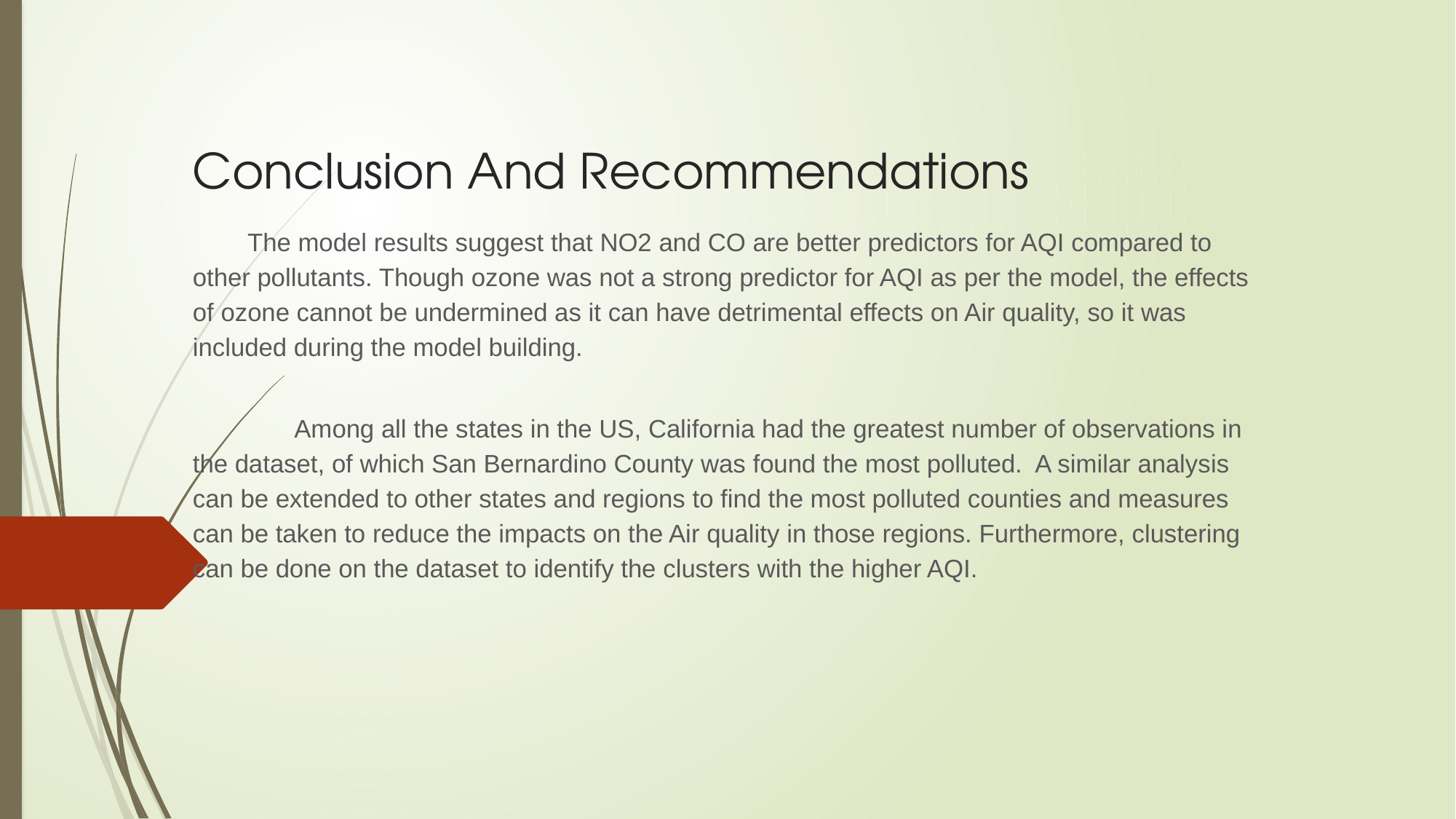

# Conclusion And Recommendations
The model results suggest that NO2 and CO are better predictors for AQI compared to other pollutants. Though ozone was not a strong predictor for AQI as per the model, the effects of ozone cannot be undermined as it can have detrimental effects on Air quality, so it was included during the model building.

 	Among all the states in the US, California had the greatest number of observations in the dataset, of which San Bernardino County was found the most polluted.  A similar analysis can be extended to other states and regions to find the most polluted counties and measures can be taken to reduce the impacts on the Air quality in those regions. Furthermore, clustering can be done on the dataset to identify the clusters with the higher AQI.